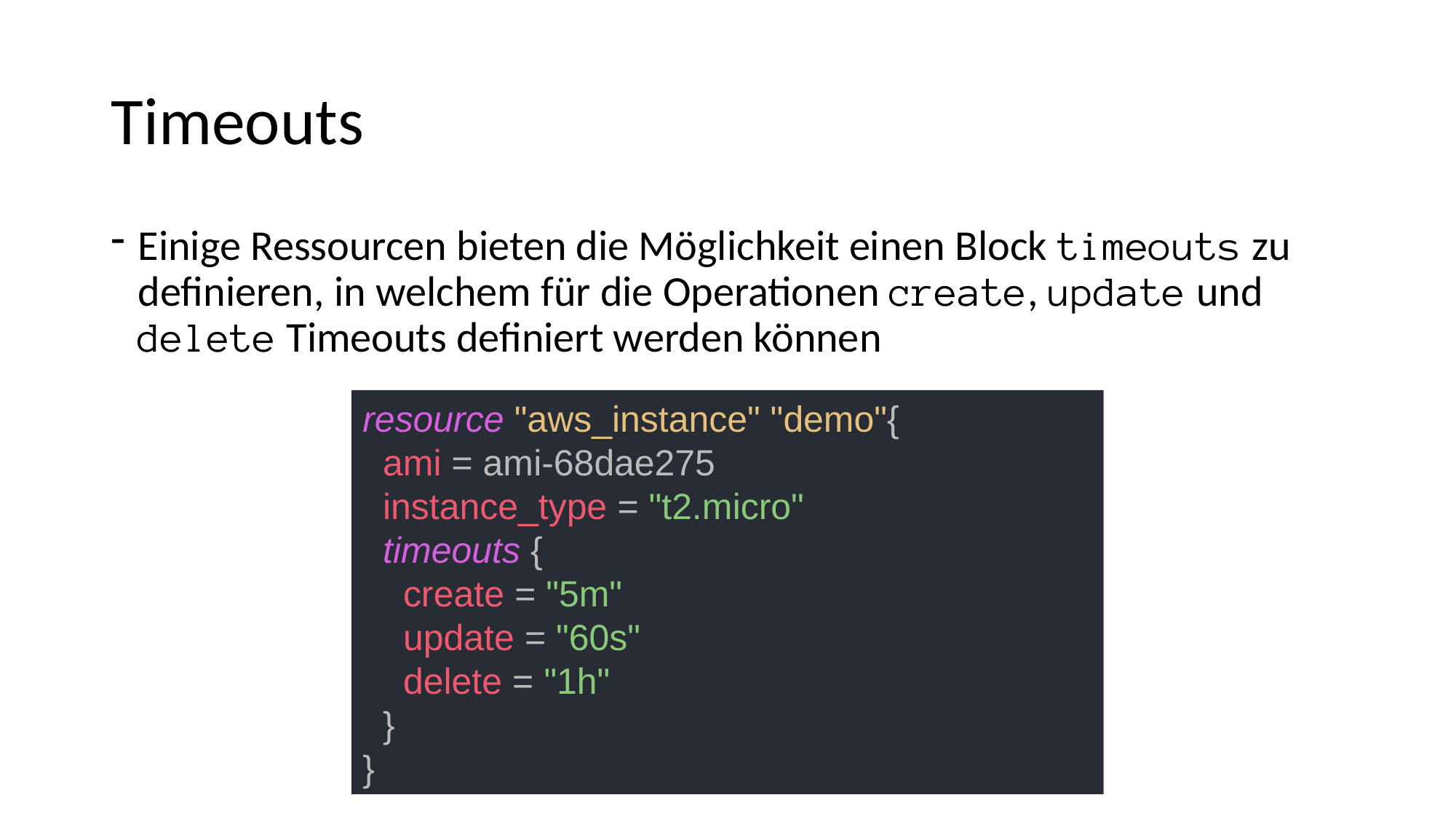

# Timeouts
Einige Ressourcen bieten die Möglichkeit einen Block timeouts zu definieren, in welchem für die Operationen create, update und delete Timeouts definiert werden können

resource "aws_instance" "demo"{
  ami = ami-68dae275
  instance_type = "t2.micro"
  timeouts {
    create = "5m"
    update = "60s"
    delete = "1h"
  }
}